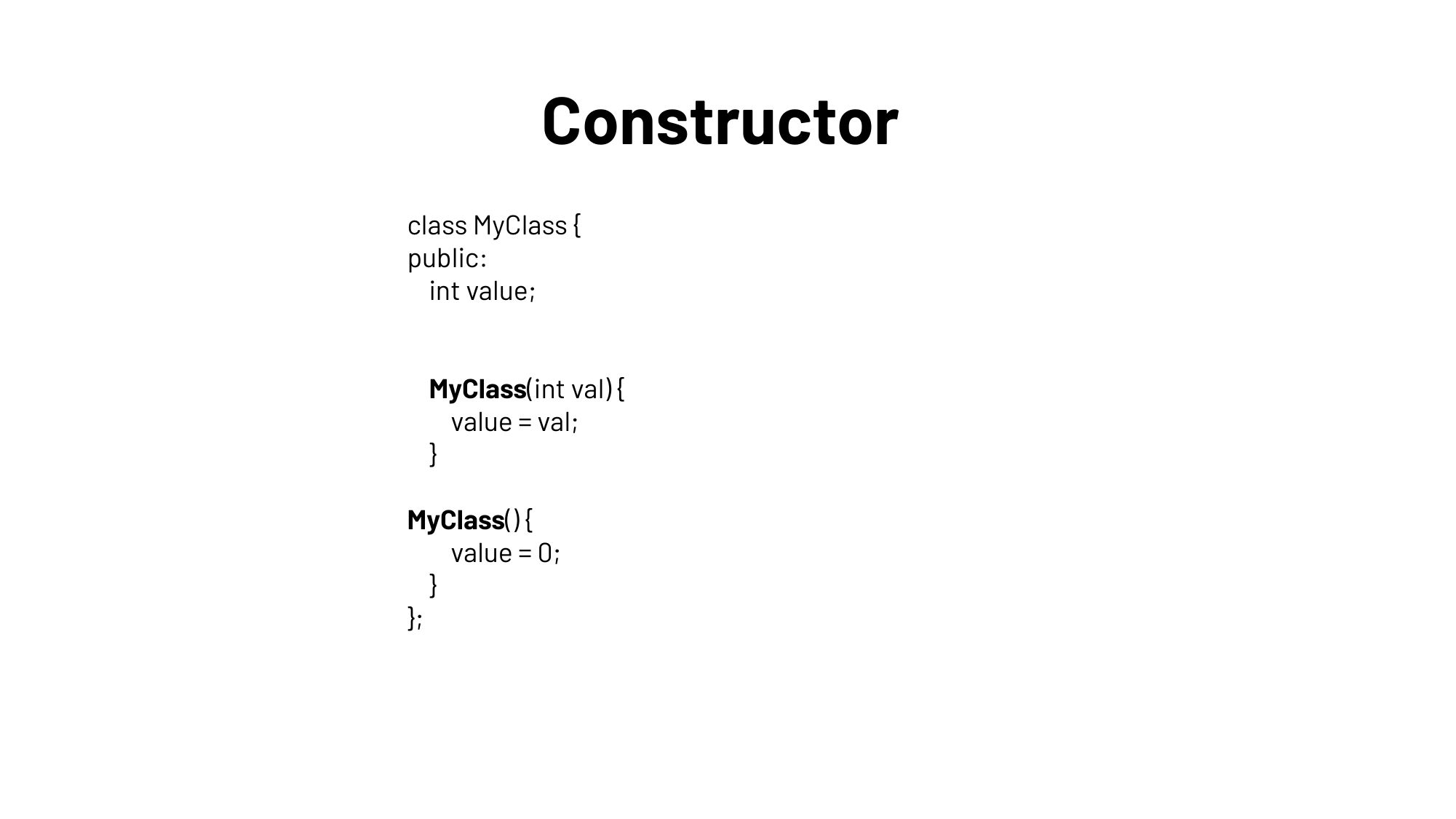

# Constructor
class MyClass {
public:
    int value;

    MyClass(int val) {
        value = val;
    }

MyClass() {
        value = 0;
    }
};